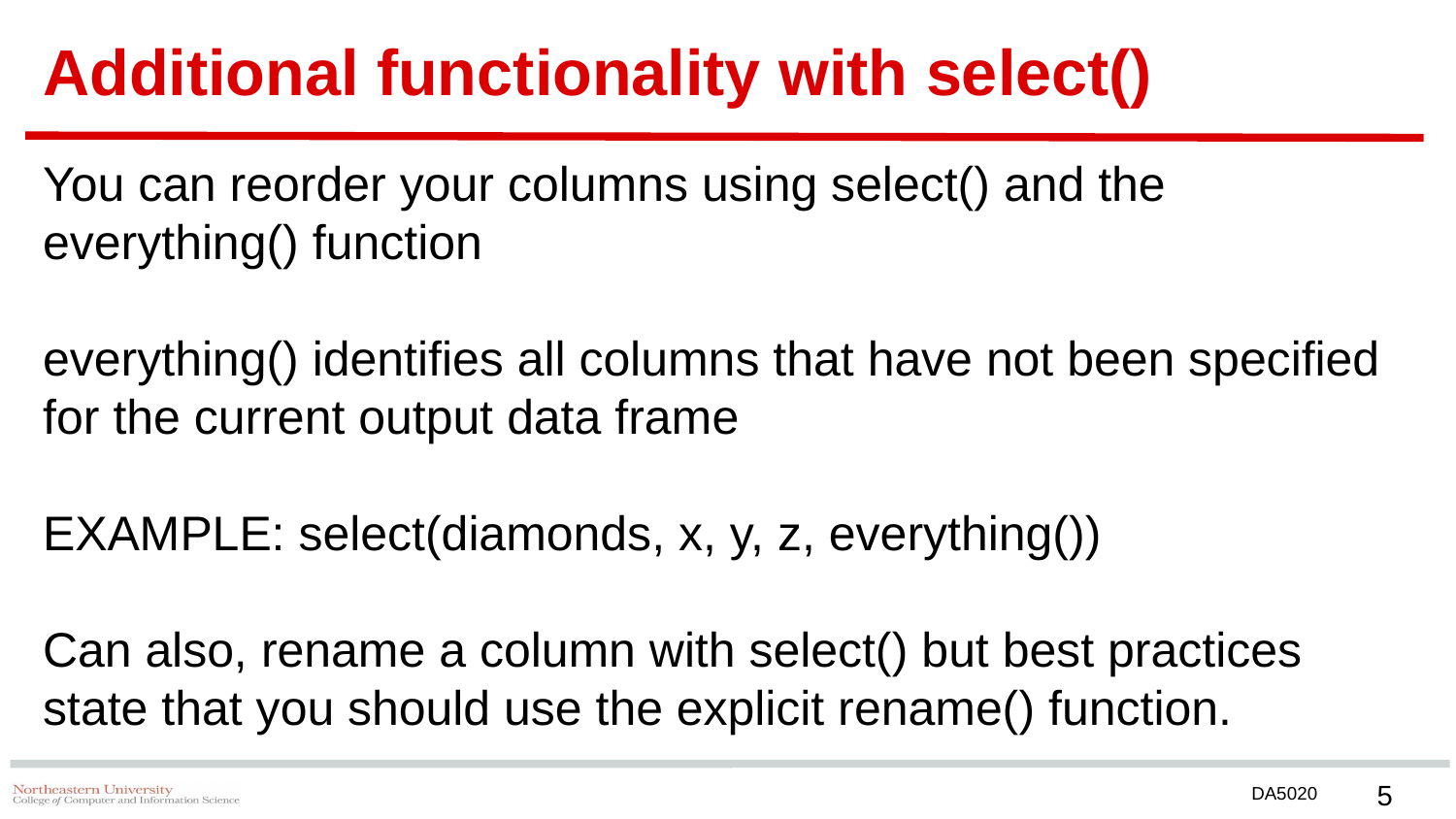

# Additional functionality with select()
You can reorder your columns using select() and the everything() function

everything() identifies all columns that have not been specified for the current output data frame

EXAMPLE: select(diamonds, x, y, z, everything())

Can also, rename a column with select() but best practices state that you should use the explicit rename() function.
5